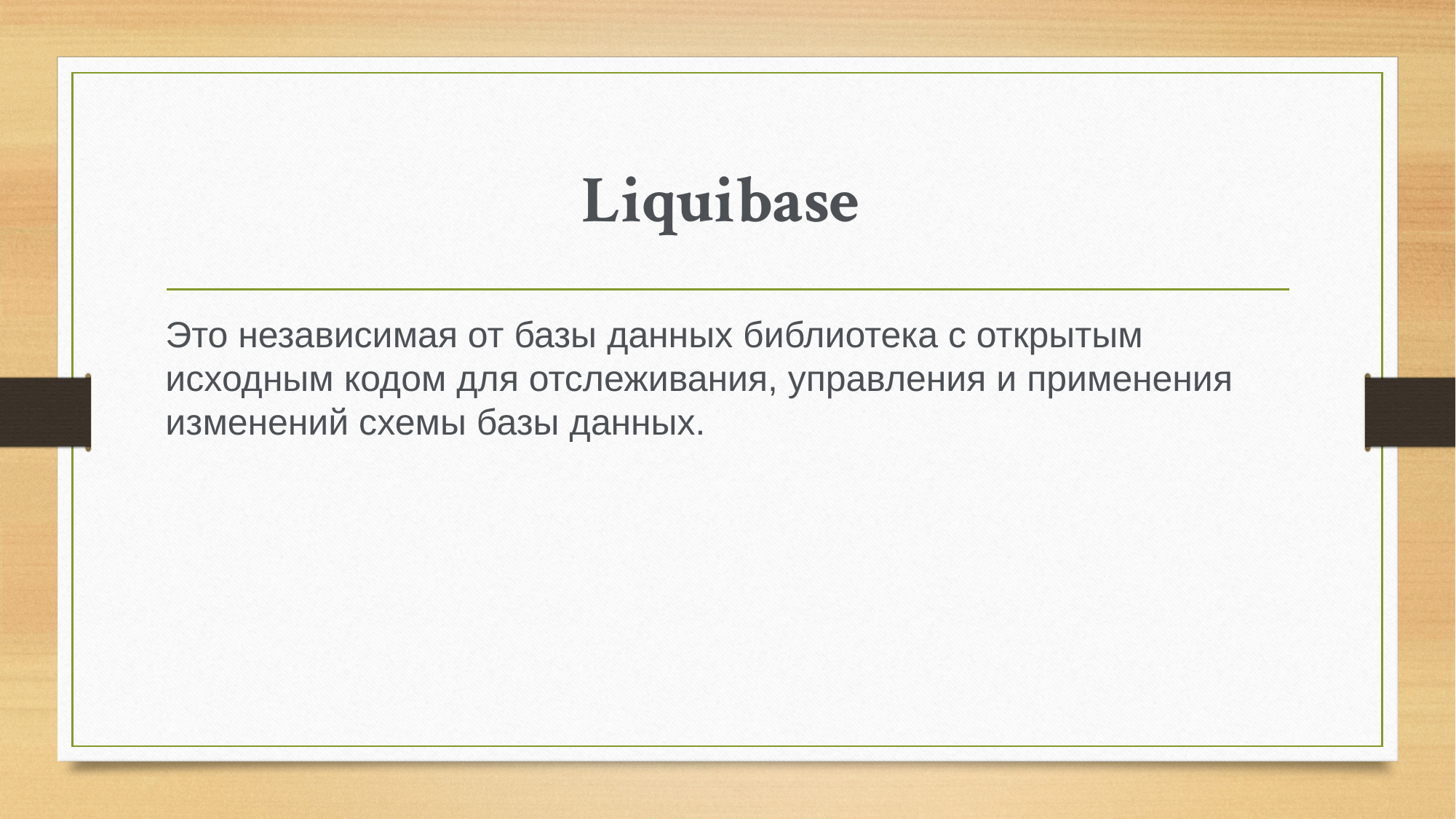

# Liquibase
Это независимая от базы данных библиотека с открытым исходным кодом для отслеживания, управления и применения изменений схемы базы данных.